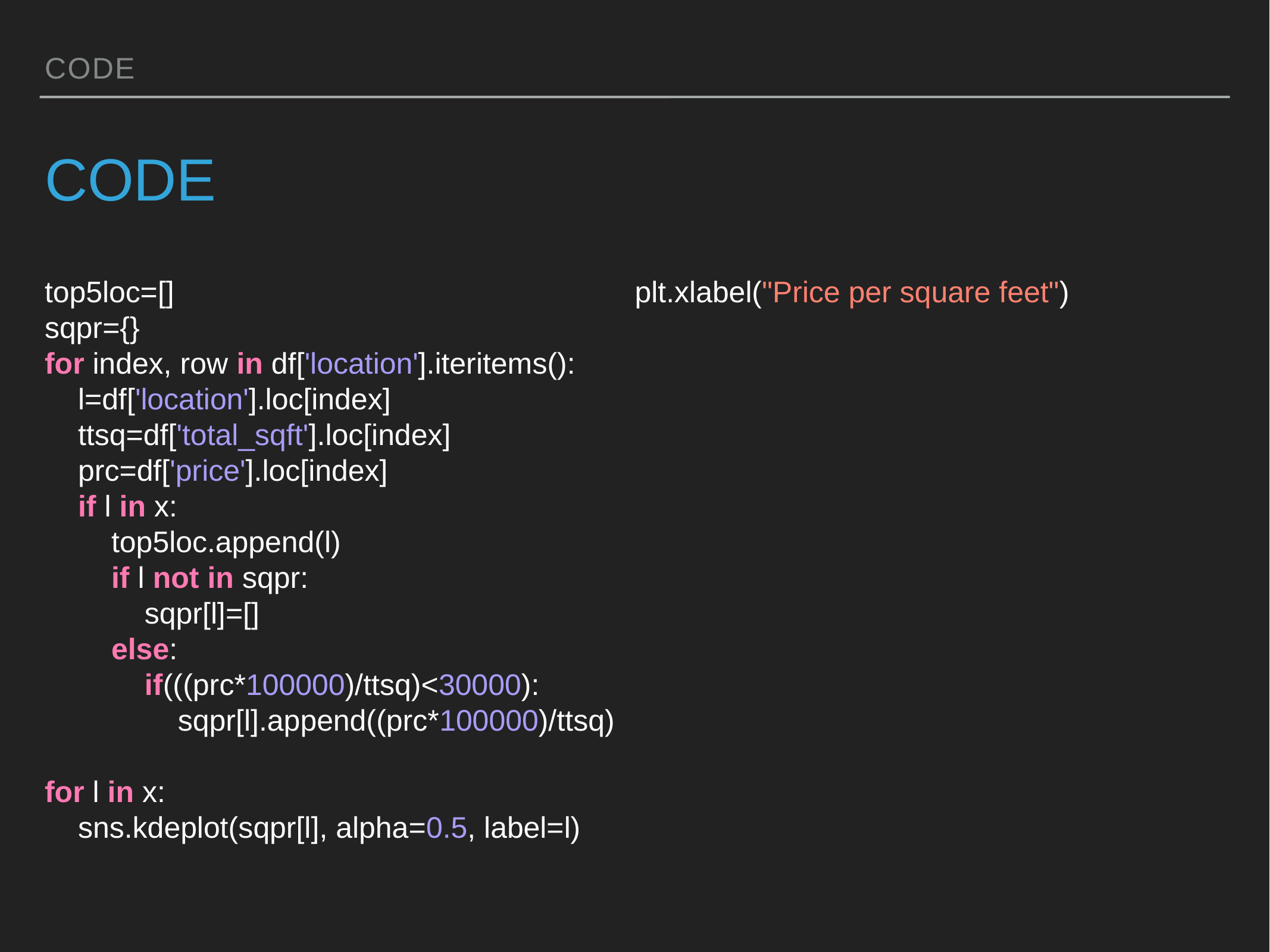

CODE
# Code
top5loc=[]
sqpr={}
for index, row in df['location'].iteritems():
    l=df['location'].loc[index]
    ttsq=df['total_sqft'].loc[index]
    prc=df['price'].loc[index]
    if l in x:
        top5loc.append(l)
        if l not in sqpr:
            sqpr[l]=[]
        else:
            if(((prc*100000)/ttsq)<30000):
                sqpr[l].append((prc*100000)/ttsq)

for l in x:
    sns.kdeplot(sqpr[l], alpha=0.5, label=l)
plt.xlabel("Price per square feet")